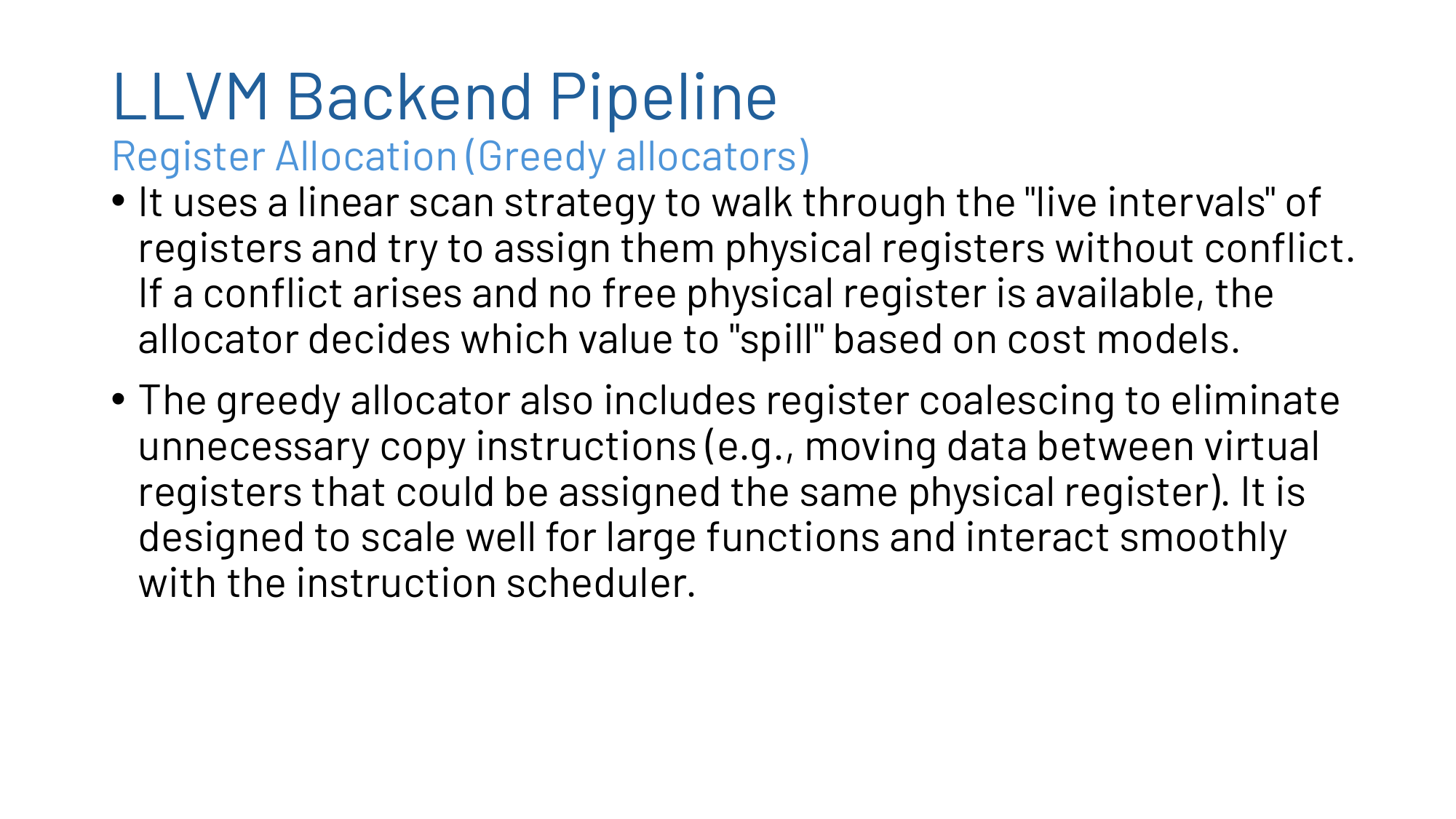

# LLVM Backend Pipeline Register Allocation (Greedy allocators)
It uses a linear scan strategy to walk through the "live intervals" of registers and try to assign them physical registers without conflict. If a conflict arises and no free physical register is available, the allocator decides which value to "spill" based on cost models.
The greedy allocator also includes register coalescing to eliminate unnecessary copy instructions (e.g., moving data between virtual registers that could be assigned the same physical register). It is designed to scale well for large functions and interact smoothly with the instruction scheduler.